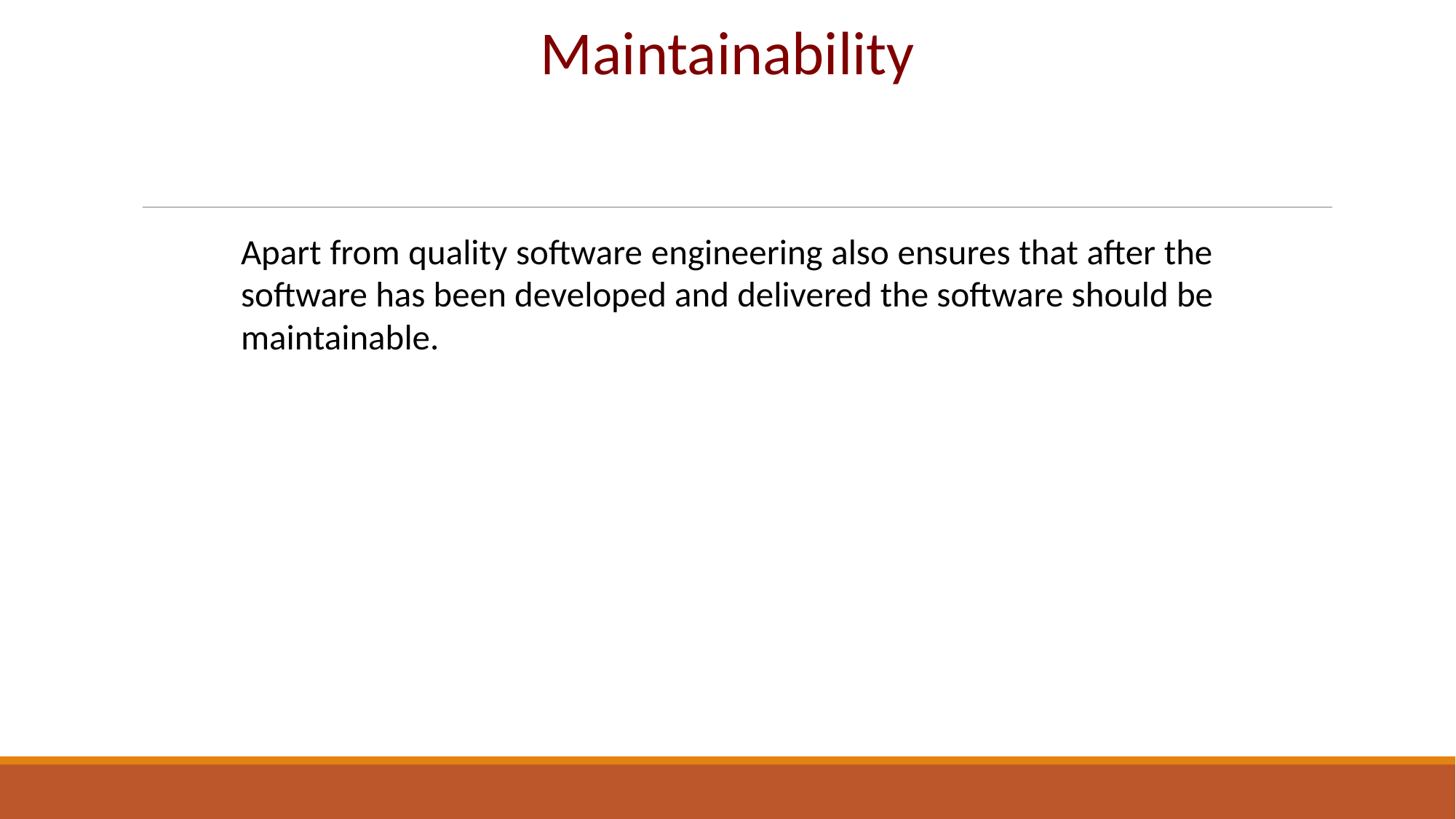

# Maintainability
Apart from quality software engineering also ensures that after the software has been developed and delivered the software should be maintainable.